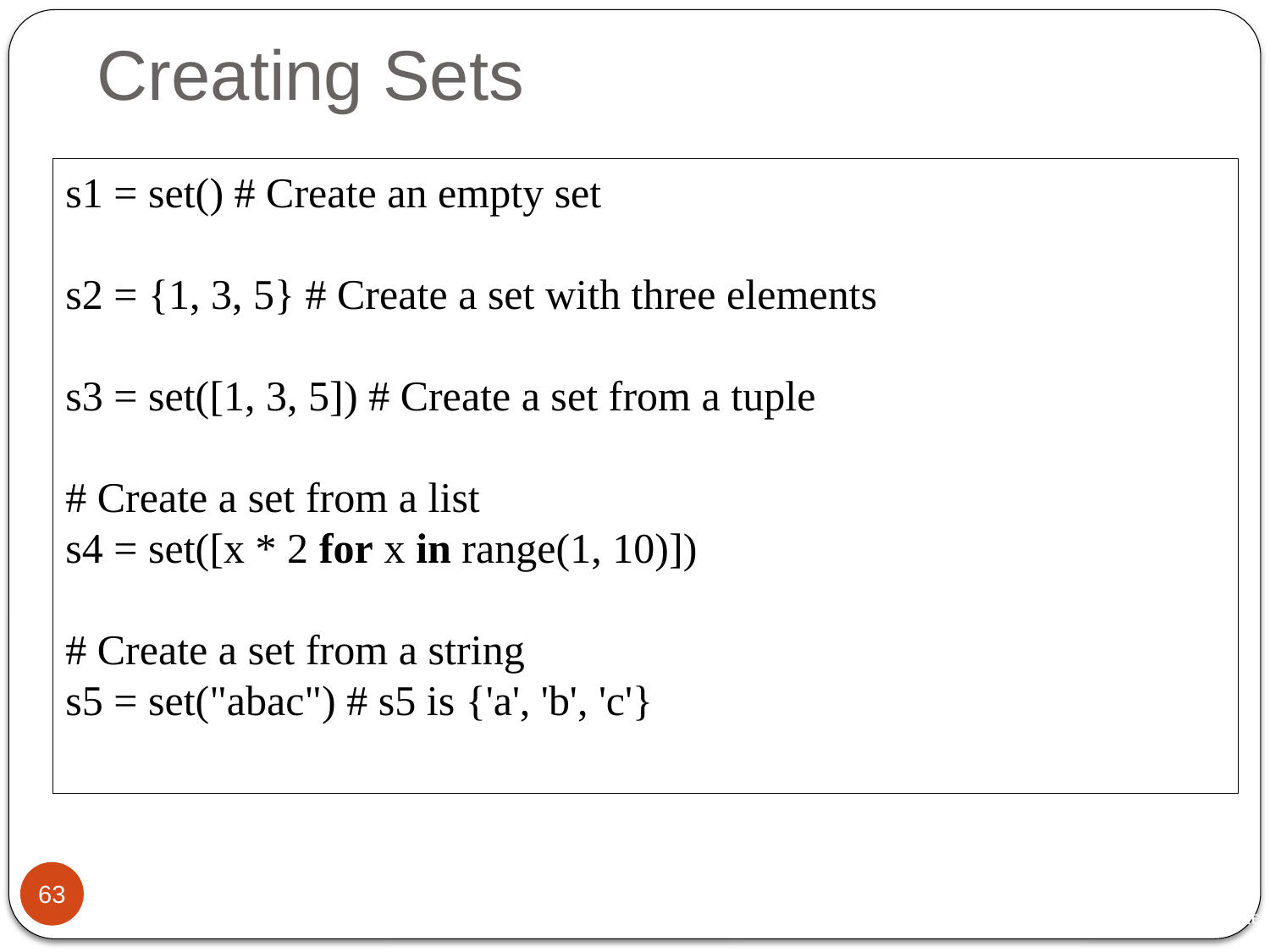

# Creating Sets
s1 = set() # Create an empty set

s2 = {1, 3, 5} # Create a set with three elements

s3 = set([1, 3, 5]) # Create a set from a tuple

# Create a set from a list
s4 = set([x * 2 for x in range(1, 10)])

# Create a set from a string
s5 = set("abac") # s5 is {'a', 'b', 'c'}
63